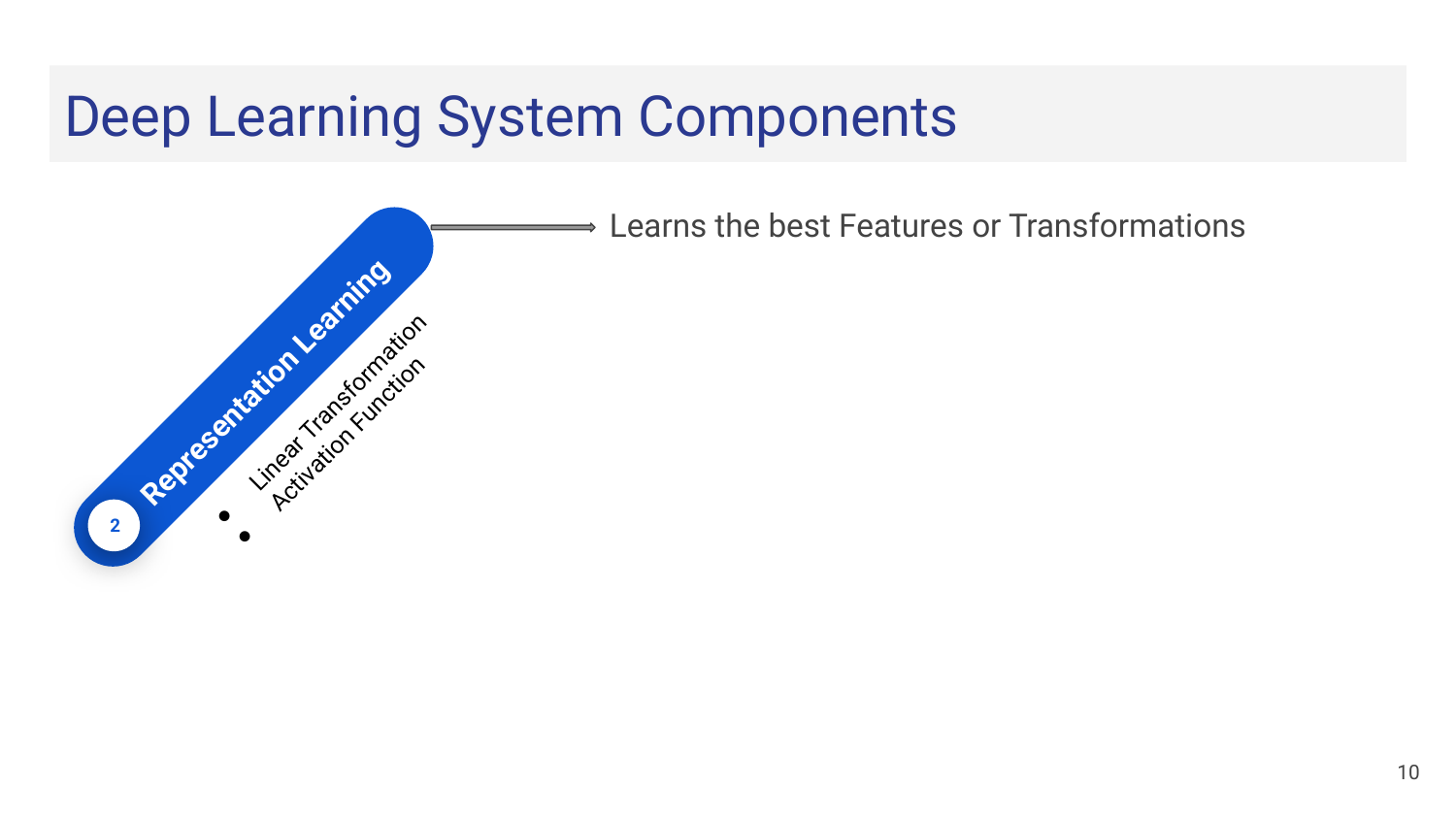

# Deep Learning System Components
Learns the best Features or Transformations

Representation Learning
Linear Transformation
Activation Function
2

10